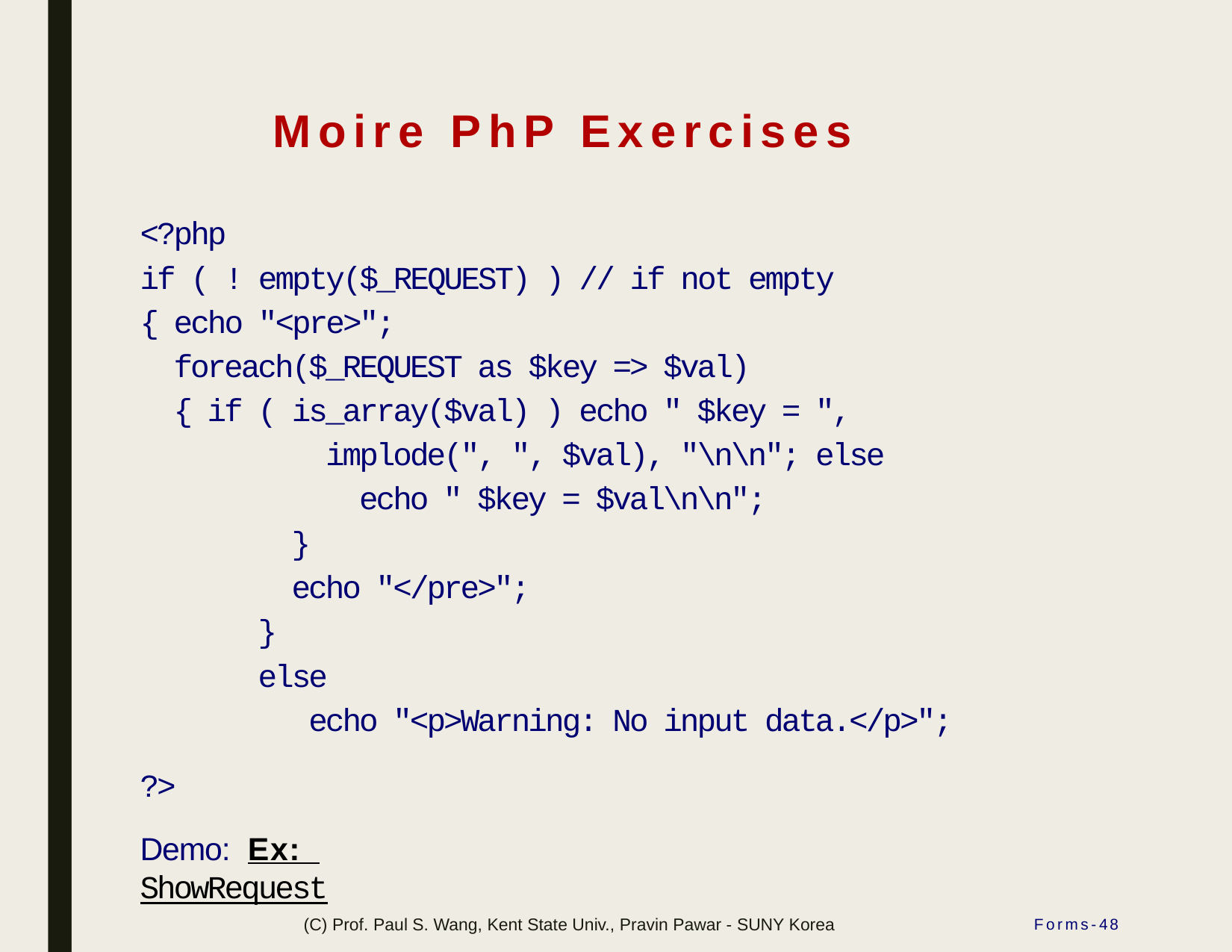

# Moire PhP Exercises
<?php
if ( ! empty($_REQUEST) ) // if not empty
{ echo "<pre>";
foreach($_REQUEST as $key => $val)
{ if ( is_array($val) ) echo " $key = ",
implode(", ", $val), "\n\n"; else
echo " $key = $val\n\n";
}
echo "</pre>";
}
else
echo "<p>Warning: No input data.</p>";
?>

Demo:  Ex:  ShowRequest
(C) Prof. Paul S. Wang, Kent State Univ., Pravin Pawar - SUNY Korea
Forms-48